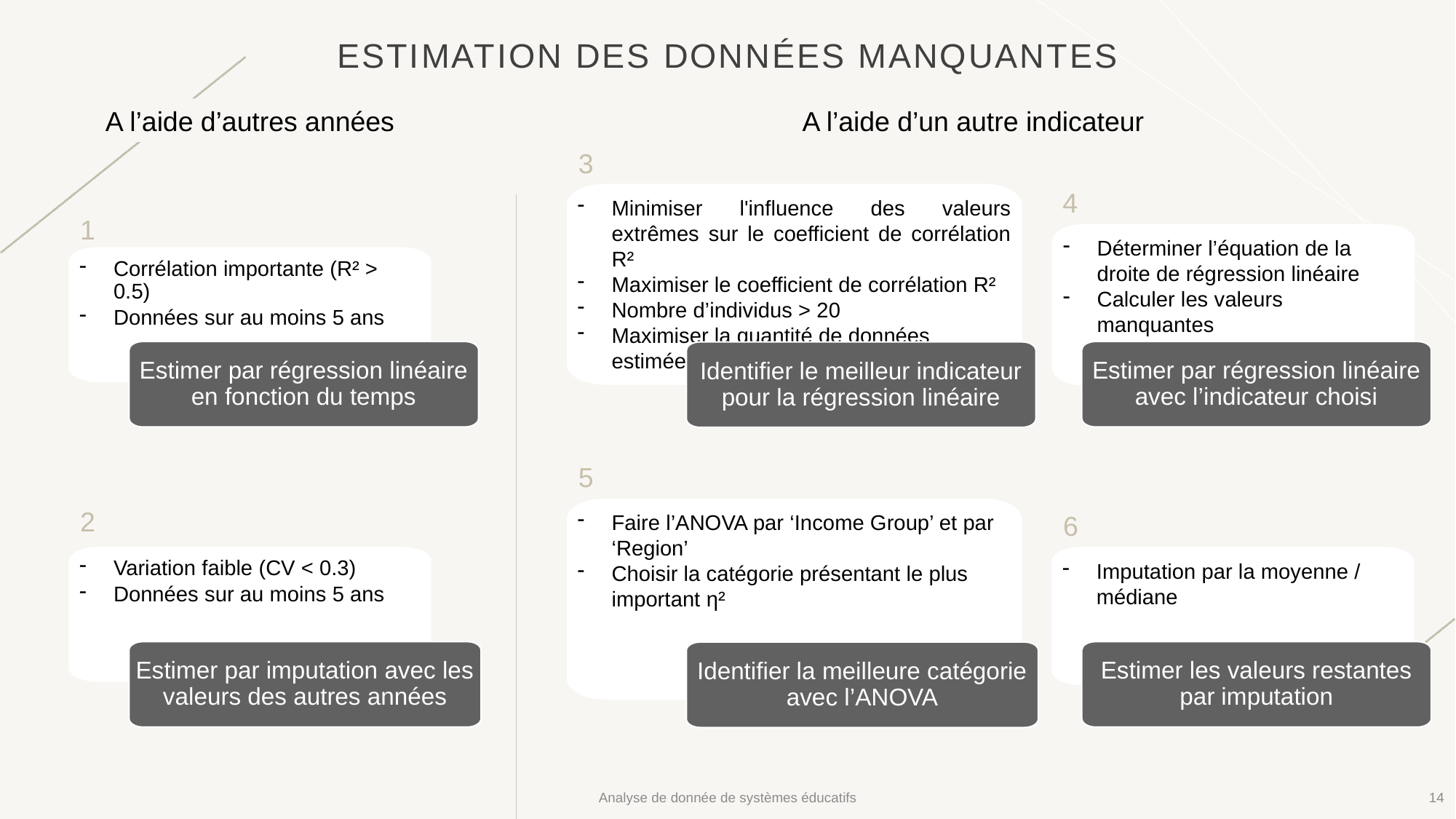

Estimation des données manquantes
A l’aide d’autres années
A l’aide d’un autre indicateur
3
4
Minimiser l'influence des valeurs extrêmes sur le coefficient de corrélation R²
Maximiser le coefficient de corrélation R²
Nombre d’individus > 20
Maximiser la quantité de données estimées

Identifier le meilleur indicateur pour la régression linéaire
Faire l’ANOVA par ‘Income Group’ et par ‘Region’
Choisir la catégorie présentant le plus important η²

Identifier la meilleure catégorie avec l’ANOVA
1
Déterminer l’équation de la droite de régression linéaire
Calculer les valeurs manquantes

Estimer par régression linéaire avec l’indicateur choisi
Imputation par la moyenne / médiane
Estimer les valeurs restantes par imputation
Corrélation importante (R² > 0.5)
Données sur au moins 5 ans
Estimer par régression linéaire en fonction du temps
Variation faible (CV < 0.3)
Données sur au moins 5 ans

Estimer par imputation avec les valeurs des autres années
5
2
6
Analyse de donnée de systèmes éducatifs
14